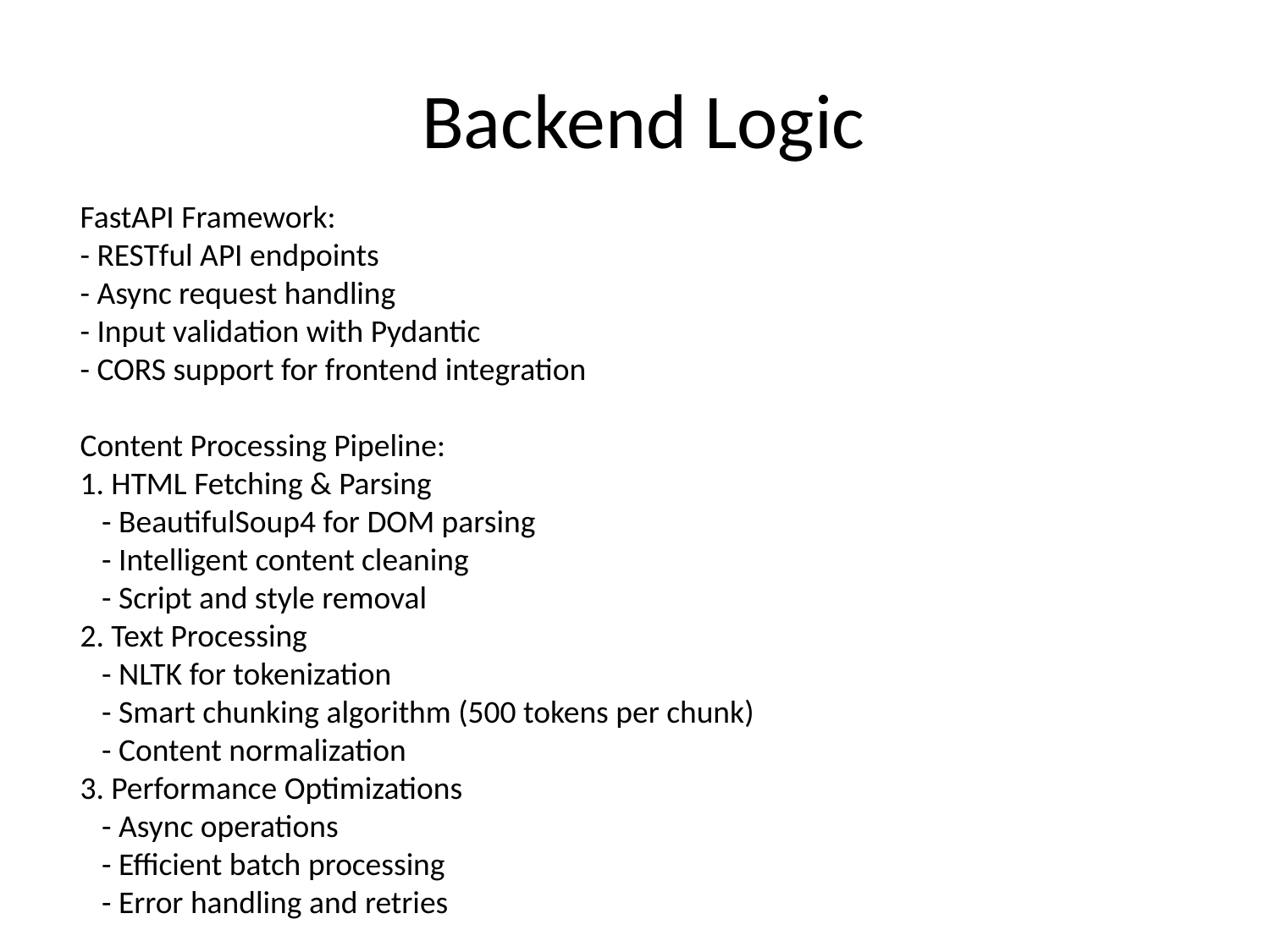

# Backend Logic
FastAPI Framework:
- RESTful API endpoints
- Async request handling
- Input validation with Pydantic
- CORS support for frontend integration

Content Processing Pipeline:
1. HTML Fetching & Parsing
   - BeautifulSoup4 for DOM parsing
   - Intelligent content cleaning
   - Script and style removal
2. Text Processing
   - NLTK for tokenization
   - Smart chunking algorithm (500 tokens per chunk)
   - Content normalization
3. Performance Optimizations
   - Async operations
   - Efficient batch processing
   - Error handling and retries